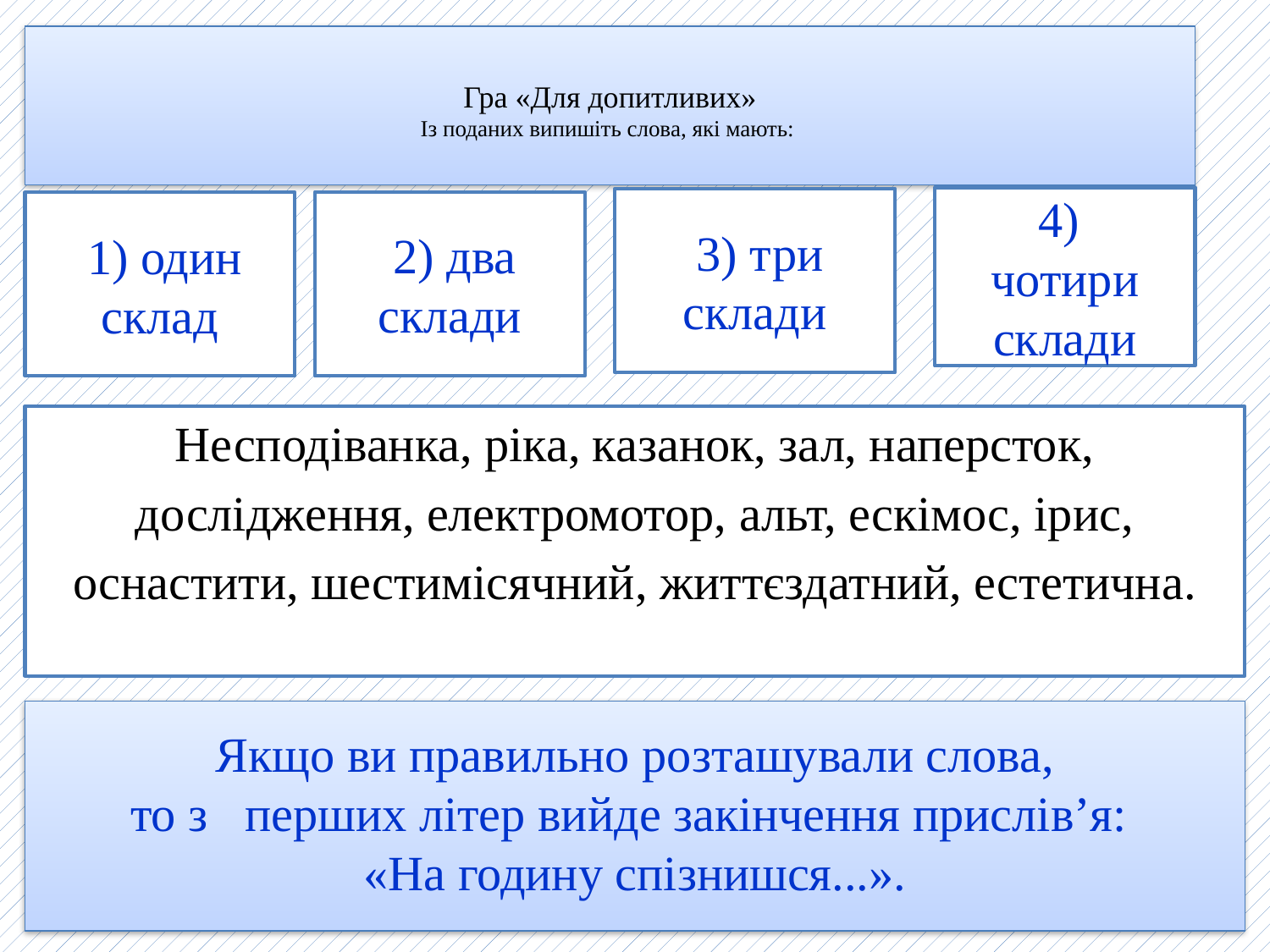

# Гра «Для допитливих» Із поданих випишіть слова, які мають:
4)
чотири склади
 3) три склади
 2) два склади
 1) один склад
Несподіванка, ріка, казанок, зал, наперсток,
дослідження, електромотор, альт, ескімос, ірис,
оснастити, шестимісячний, життєздатний, естетична.
Якщо ви правильно розташували слова,
то з   перших літер вийде закінчення прислів’я:
«На годину спізнишся...».